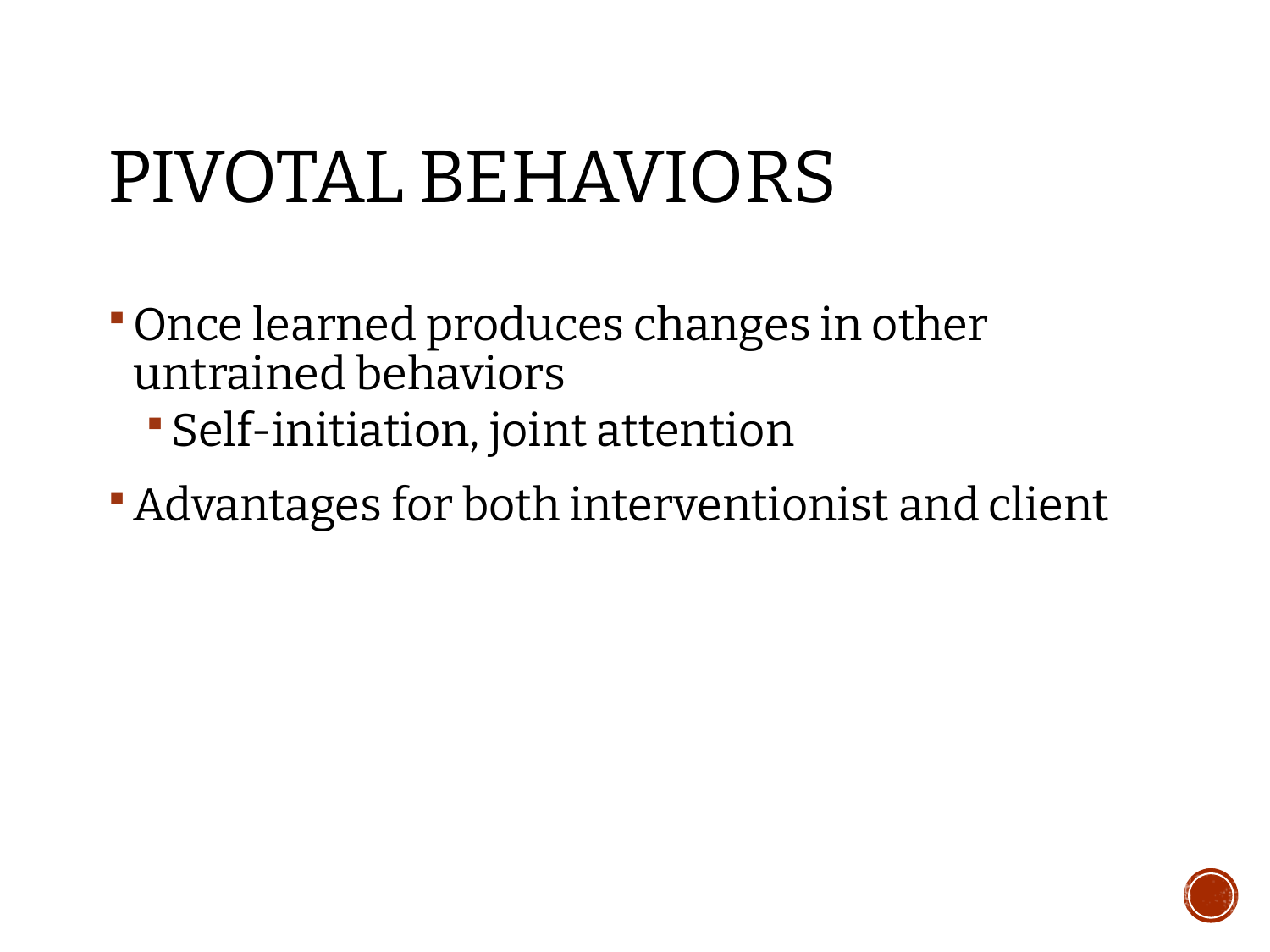

# Pivotal Behaviors
Once learned produces changes in other untrained behaviors
Self-initiation, joint attention
Advantages for both interventionist and client